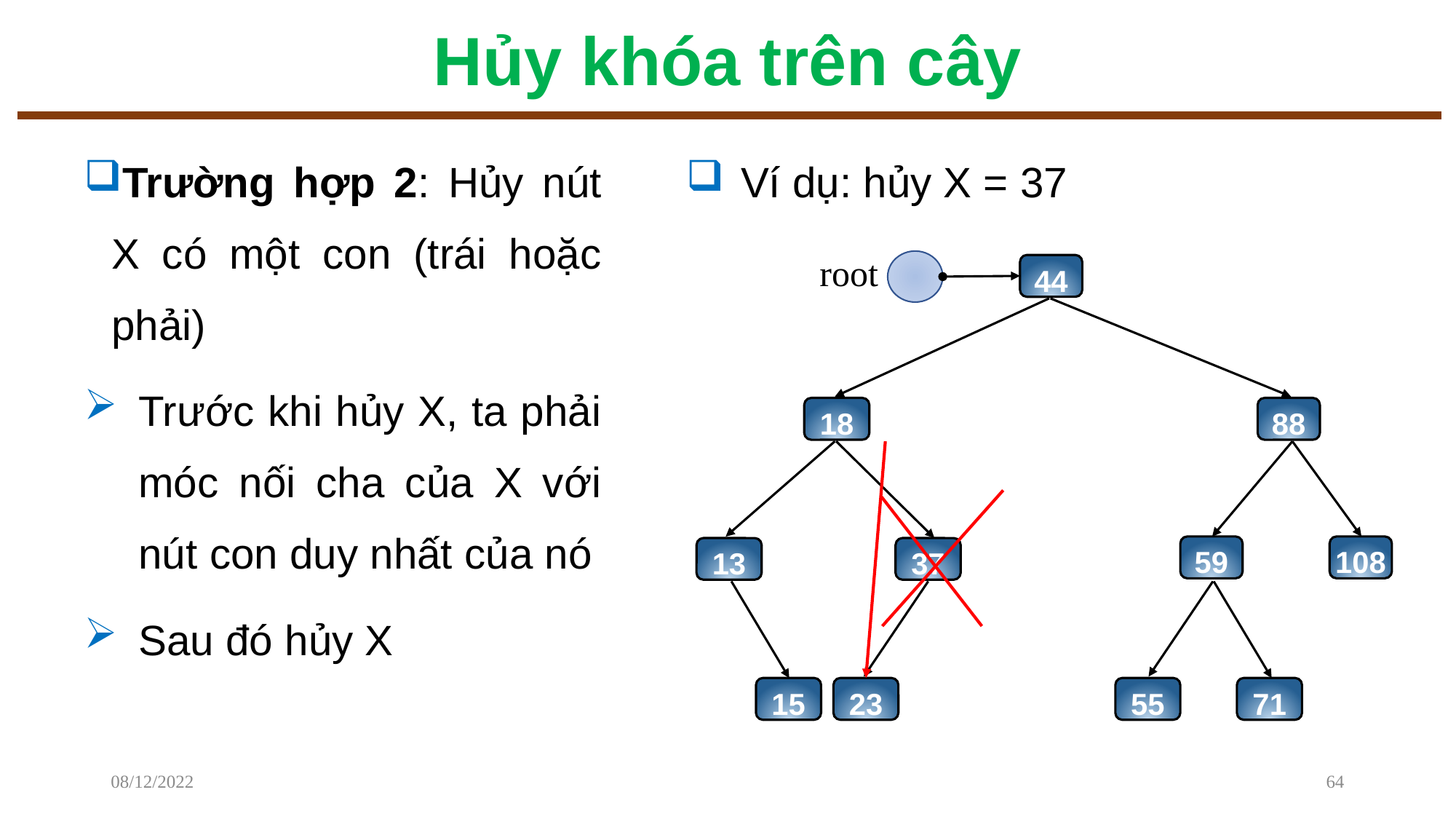

# Hủy khóa trên cây
Trường hợp 2: Hủy nút X có một con (trái hoặc phải)
Trước khi hủy X, ta phải móc nối cha của X với nút con duy nhất của nó
Sau đó hủy X
Ví dụ: hủy X = 37
root

44

18
88

59
108
13
37

15
23
55
71
08/12/2022
64